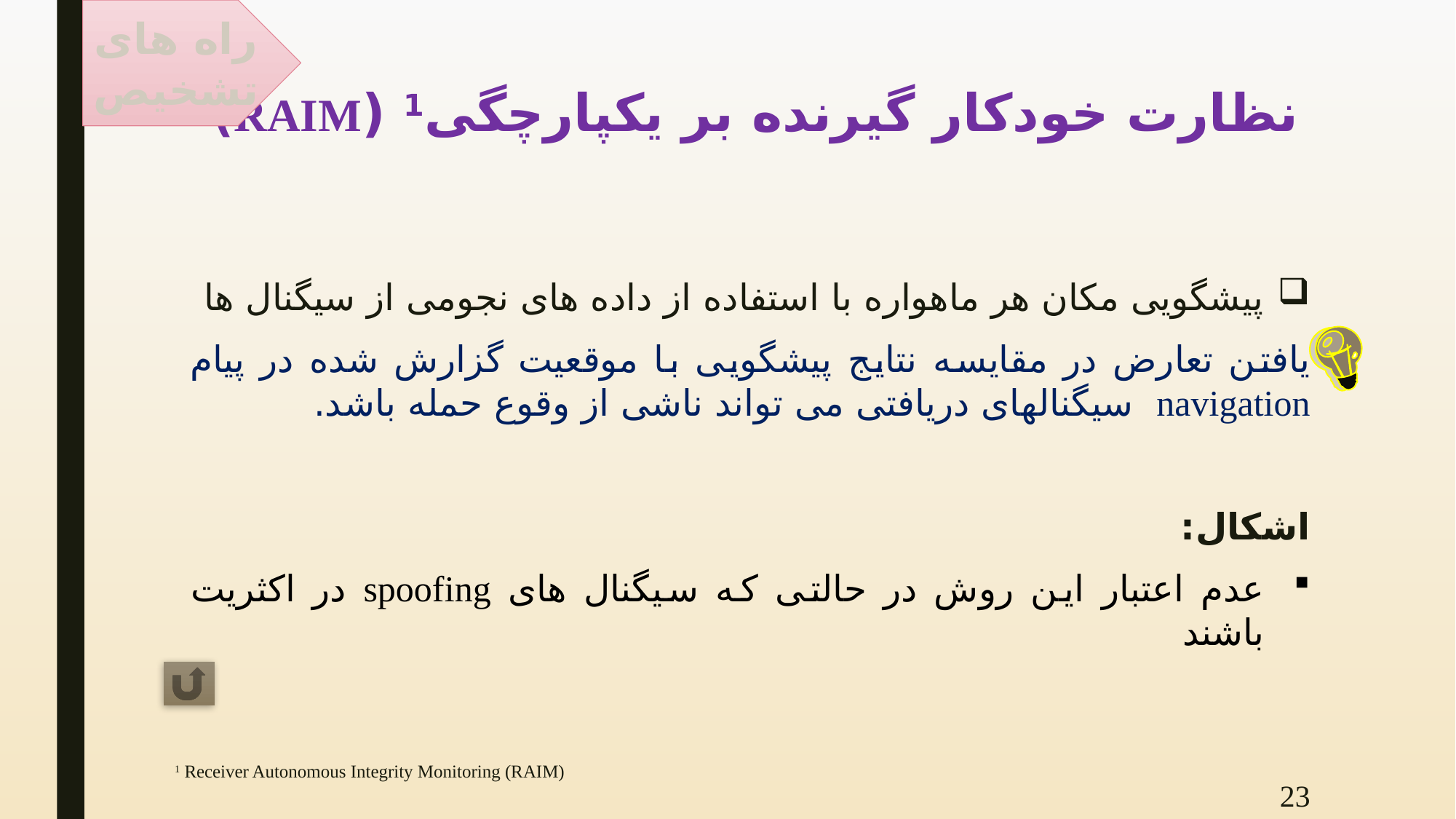

راه های تشخیص
# نظارت خودکار گیرنده بر یکپارچگی1 (RAIM)
پیشگویی مکان هر ماهواره با استفاده از داده های نجومی از سیگنال ها
یافتن تعارض در مقایسه نتایج پیش­گویی با موقعیت گزارش شده در پیام navigation  سیگنال­های دریافتی می تواند ناشی از وقوع حمله باشد.

اشکال:
عدم اعتبار این روش در حالتی که سیگنال های spoofing در اکثریت باشند

1 Receiver Autonomous Integrity Monitoring (RAIM)
23